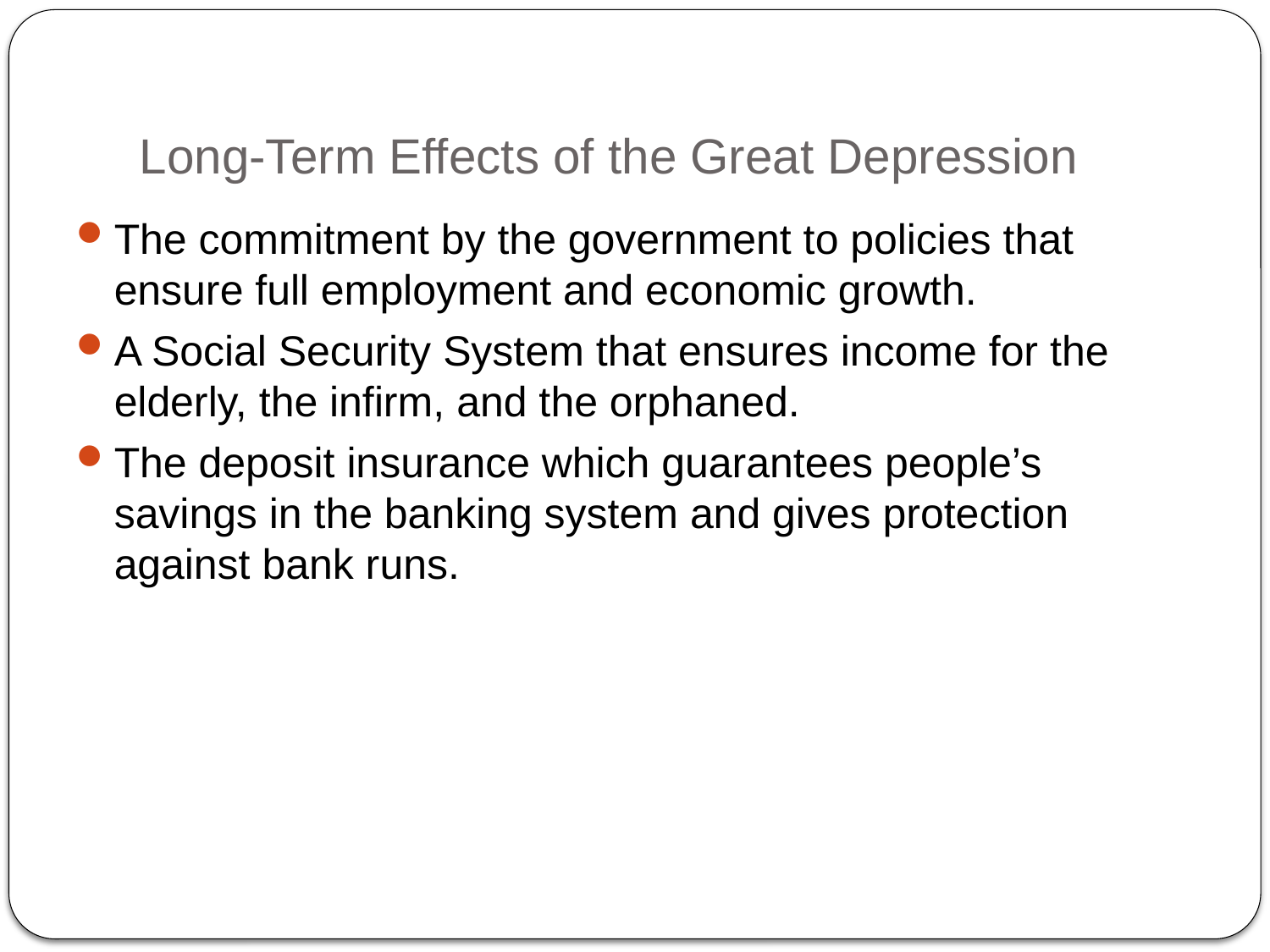

# Long‑Term Effects of the Great Depression
The commitment by the government to policies that ensure full employment and economic growth.
A Social Security System that ensures income for the elderly, the infirm, and the orphaned.
The deposit insurance which guarantees people’s savings in the banking system and gives protection against bank runs.